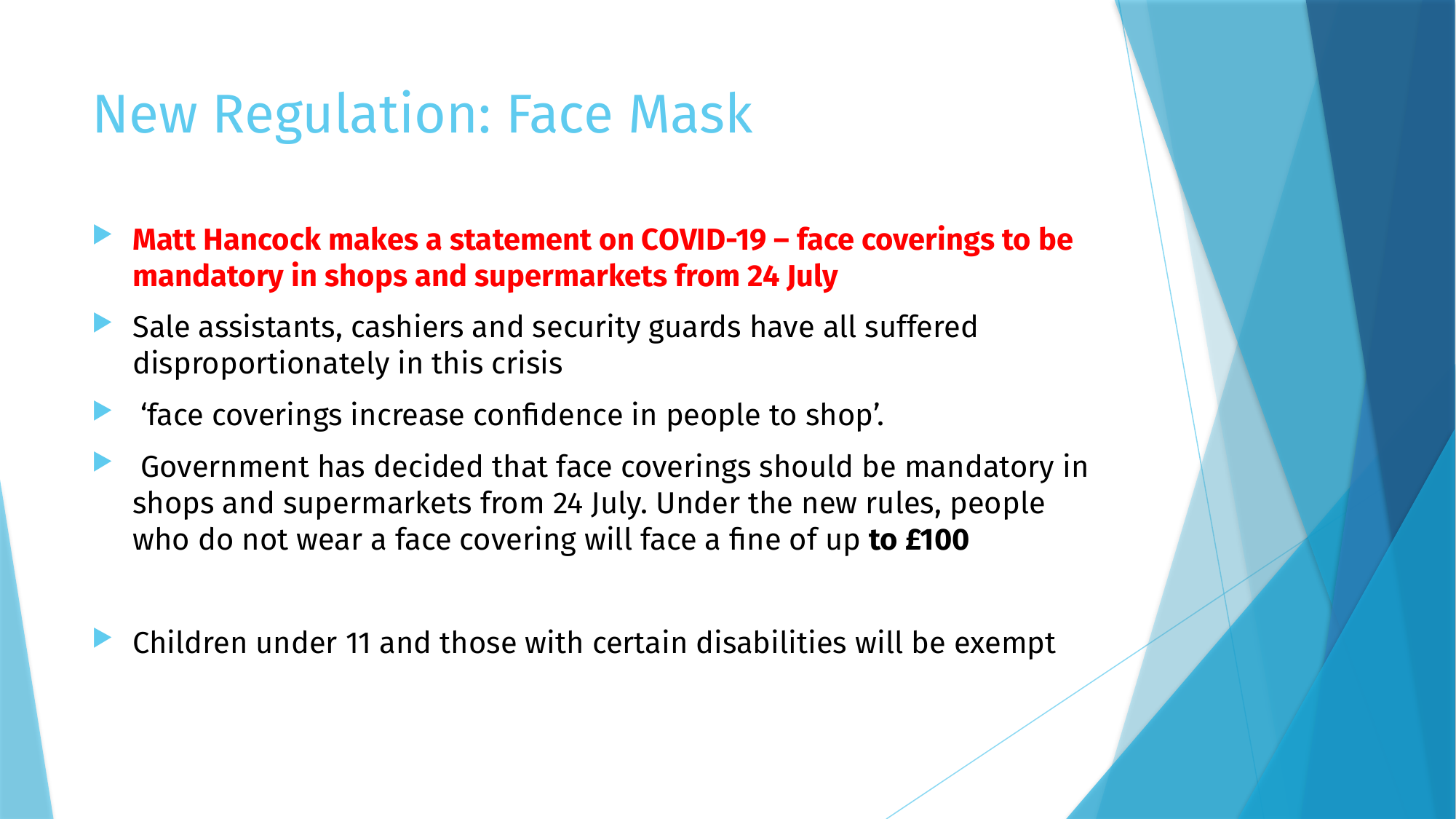

# New Regulation: Face Mask
Matt Hancock makes a statement on COVID-19 – face coverings to be mandatory in shops and supermarkets from 24 July
Sale assistants, cashiers and security guards have all suffered disproportionately in this crisis
 ‘face coverings increase confidence in people to shop’.
 Government has decided that face coverings should be mandatory in shops and supermarkets from 24 July. Under the new rules, people who do not wear a face covering will face a fine of up to £100

Children under 11 and those with certain disabilities will be exempt